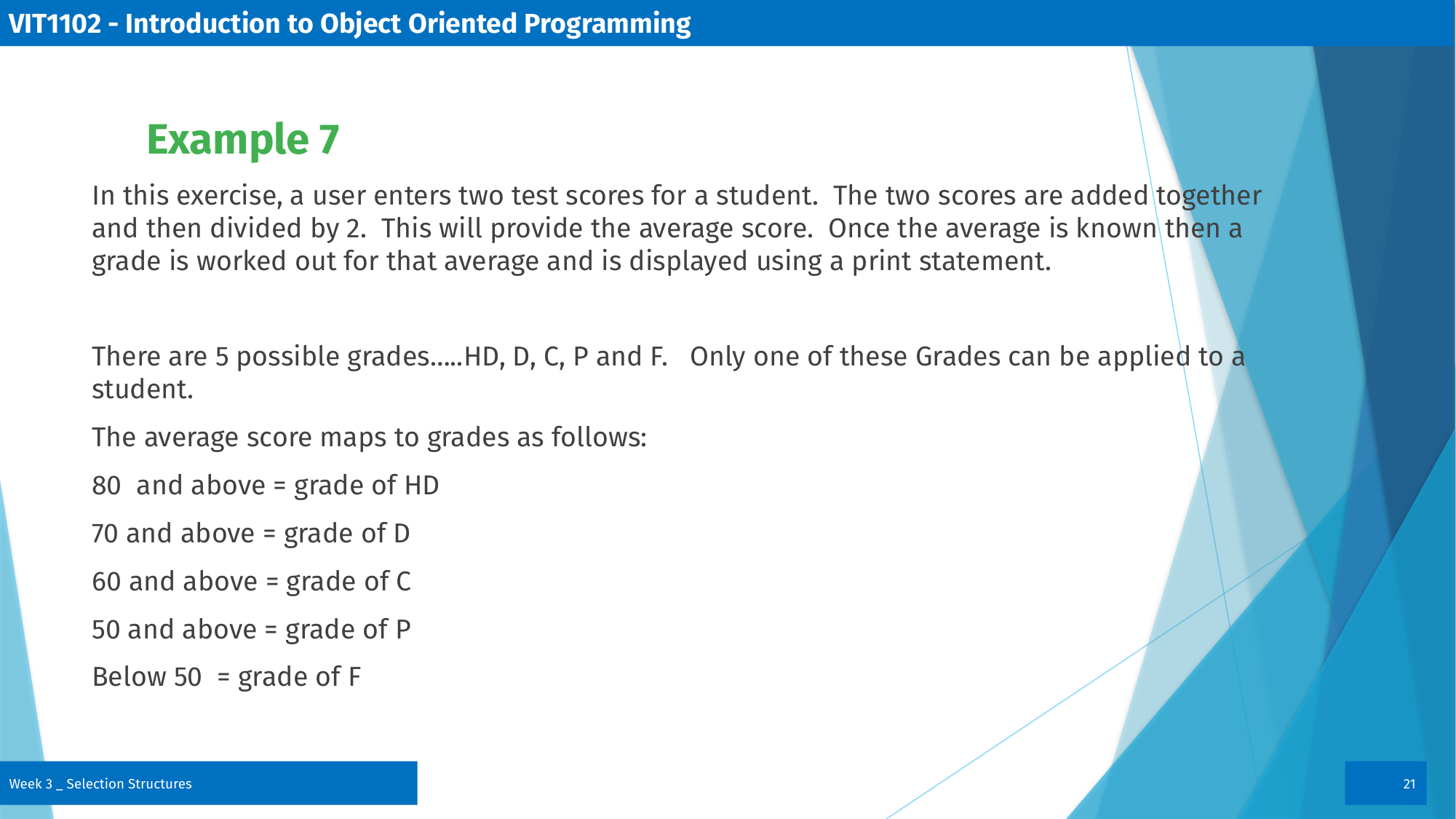

# VIT1102 - Introduction to Object Oriented Programming
Example 7
In this exercise, a user enters two test scores for a student.  The two scores are added together and then divided by 2.  This will provide the average score.  Once the average is known then a grade is worked out for that average and is displayed using a print statement.

There are 5 possible grades…..HD, D, C, P and F.   Only one of these Grades can be applied to a student.
The average score maps to grades as follows:
80  and above = grade of HD
70 and above = grade of D
60 and above = grade of C
50 and above = grade of P
Below 50  = grade of F

21
Week 3 _ Selection Structures